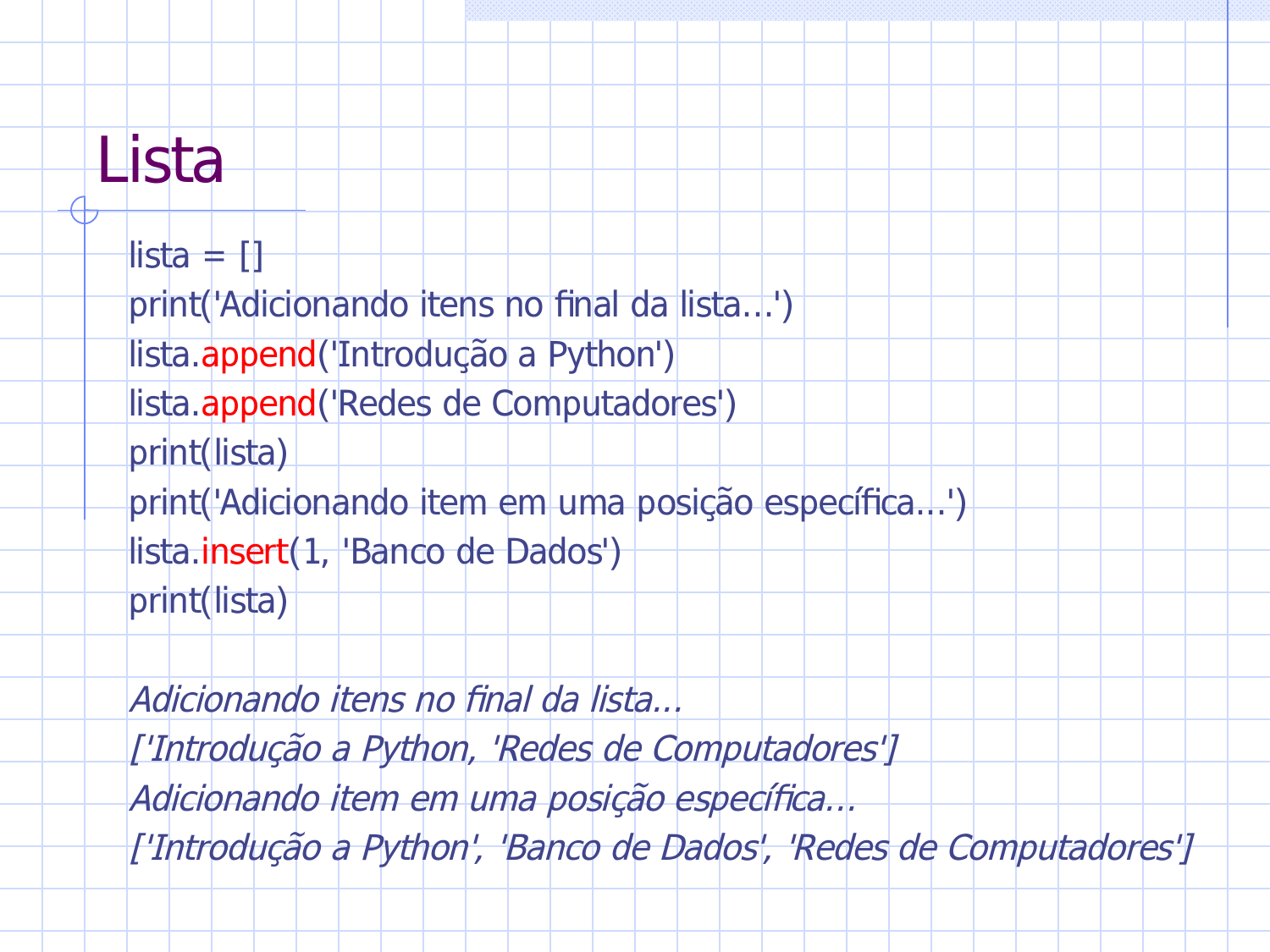

# Lista
lista = []
print('Adicionando itens no final da lista...')
lista.append('Introdução a Python')
lista.append('Redes de Computadores')
print(lista)
print('Adicionando item em uma posição específica...')
lista.insert(1, 'Banco de Dados')
print(lista)

Adicionando itens no final da lista...
['Introdução a Python, 'Redes de Computadores']
Adicionando item em uma posição específica...
['Introdução a Python', 'Banco de Dados', 'Redes de Computadores']